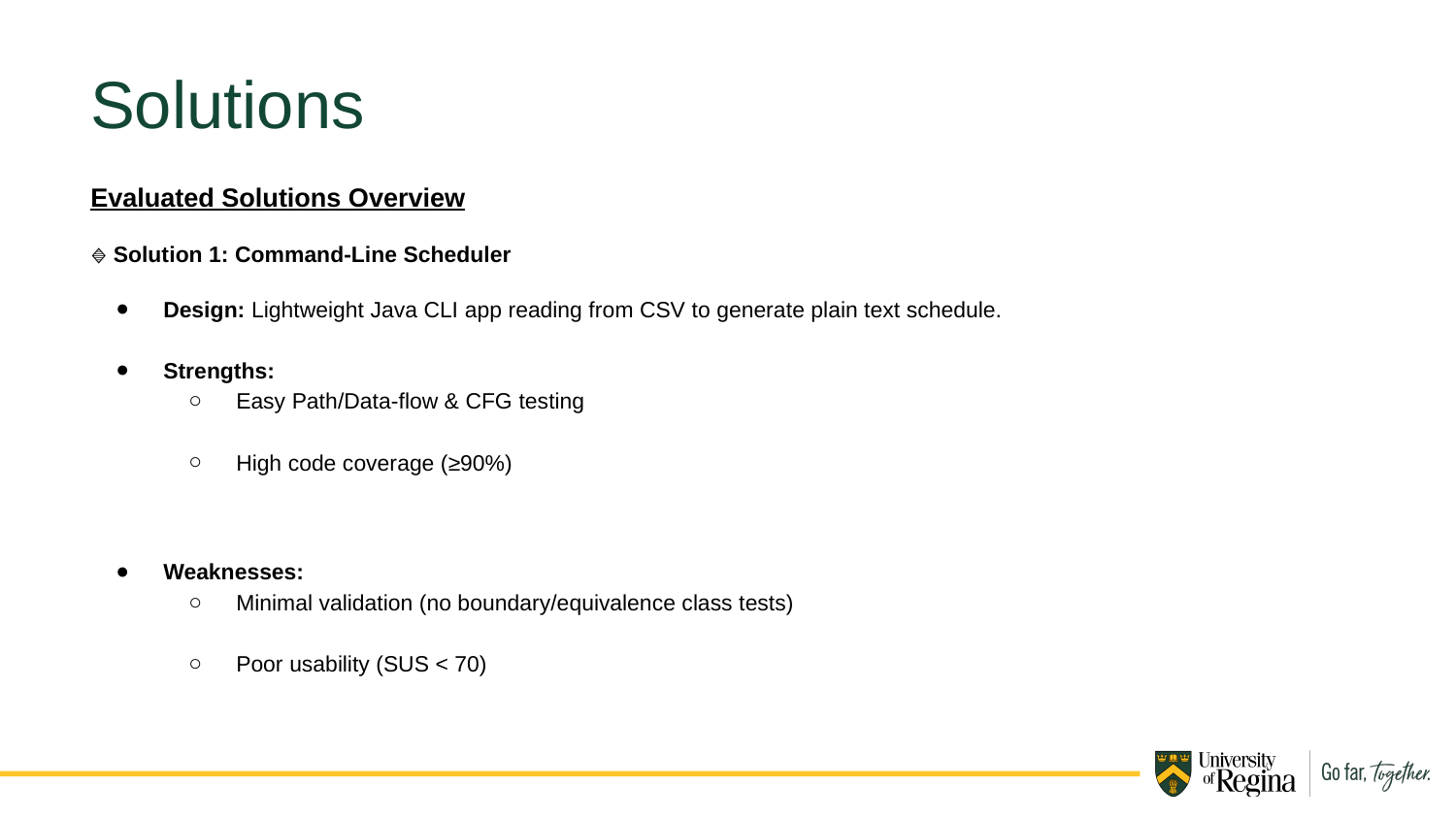

Solutions
Evaluated Solutions Overview
🔹 Solution 1: Command-Line Scheduler
Design: Lightweight Java CLI app reading from CSV to generate plain text schedule.
Strengths:
Easy Path/Data-flow & CFG testing
High code coverage (≥90%)

Weaknesses:
Minimal validation (no boundary/equivalence class tests)
Poor usability (SUS < 70)